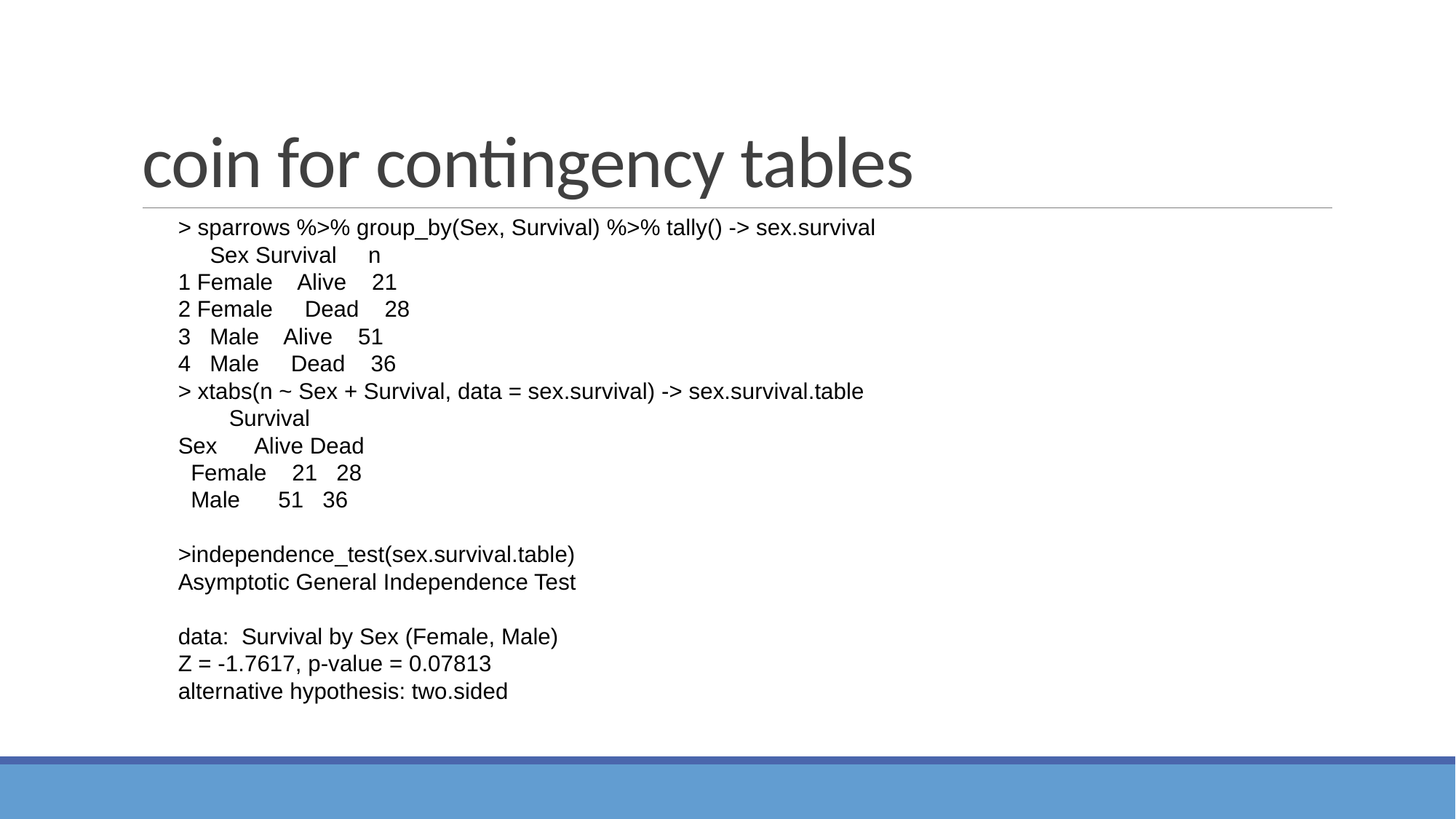

# coin for contingency tables
> sparrows %>% group_by(Sex, Survival) %>% tally() -> sex.survival
     Sex Survival     n
1 Female    Alive    21
2 Female     Dead    28
3   Male    Alive    51
4   Male     Dead    36
> xtabs(n ~ Sex + Survival, data = sex.survival) -> sex.survival.table
        Survival
Sex      Alive Dead
  Female    21   28
  Male      51   36

>independence_test(sex.survival.table)
Asymptotic General Independence Test
data:  Survival by Sex (Female, Male)
Z = -1.7617, p-value = 0.07813
alternative hypothesis: two.sided